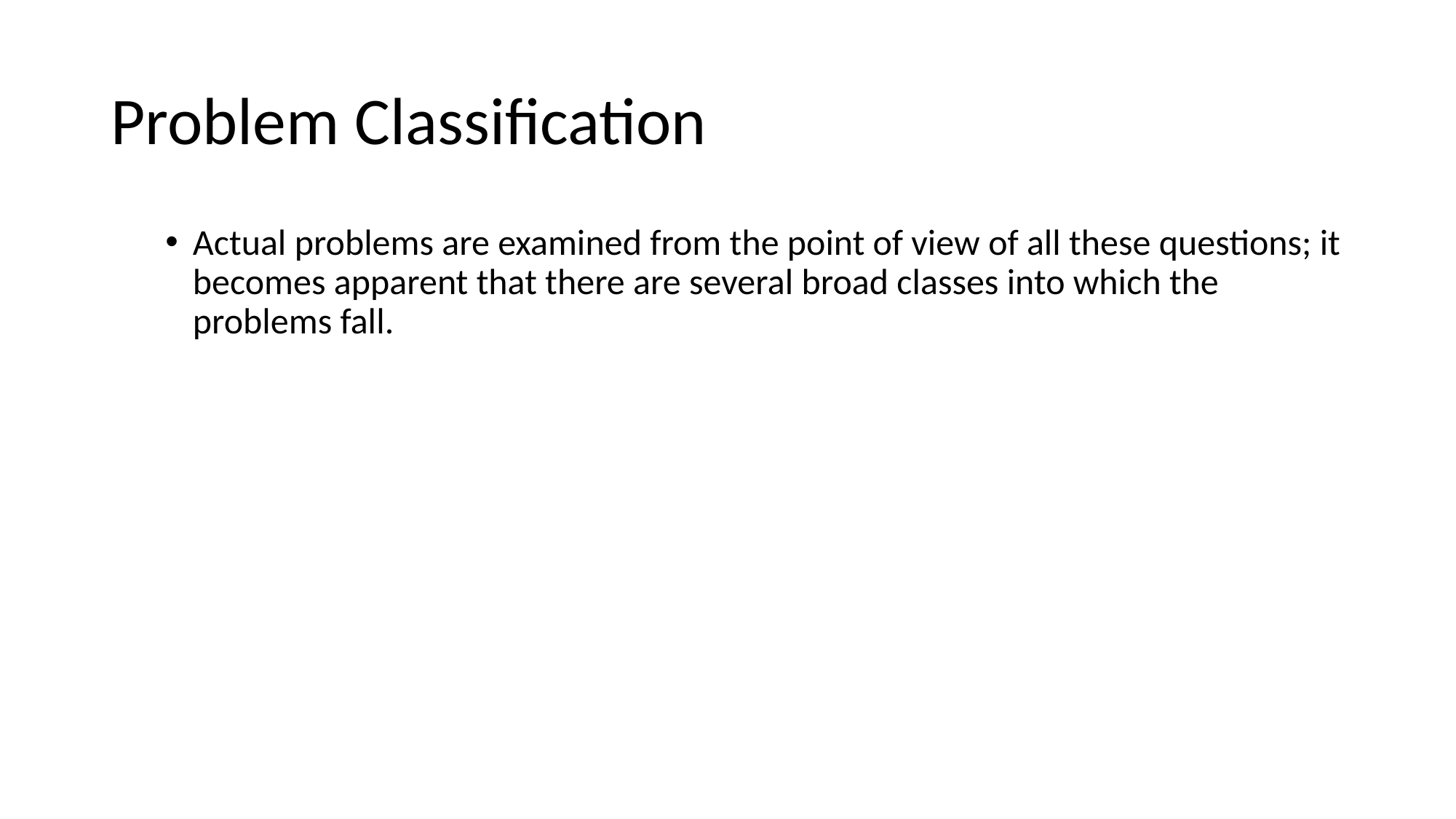

# Problem Classification
Actual problems are examined from the point of view of all these questions; it becomes apparent that there are several broad classes into which the problems fall.